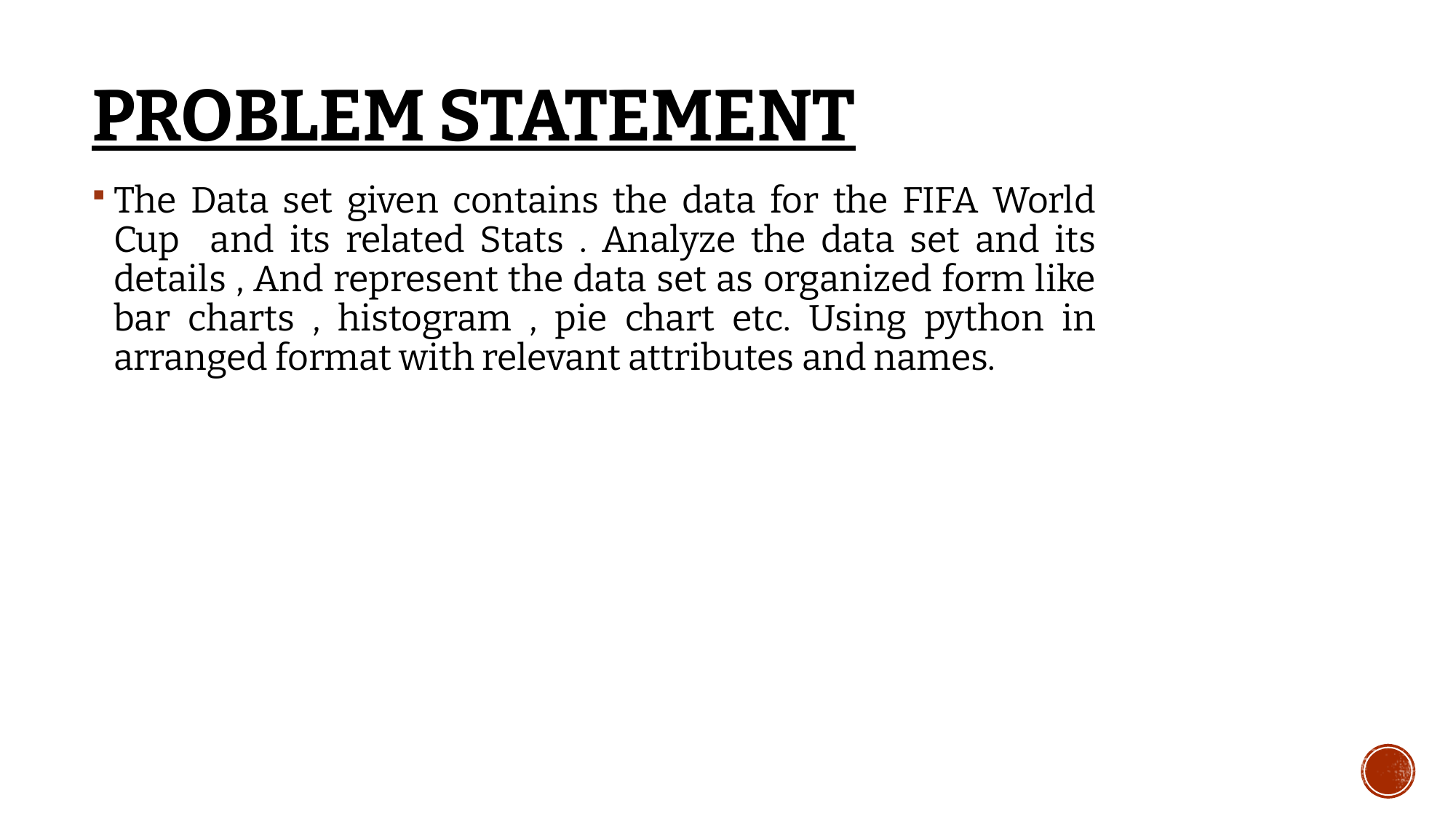

# PROBLEM STATEMENT
The Data set given contains the data for the FIFA World Cup  and its related Stats . Analyze the data set and its details , And represent the data set as organized form like bar charts , histogram , pie chart etc. Using python in arranged format with relevant attributes and names.